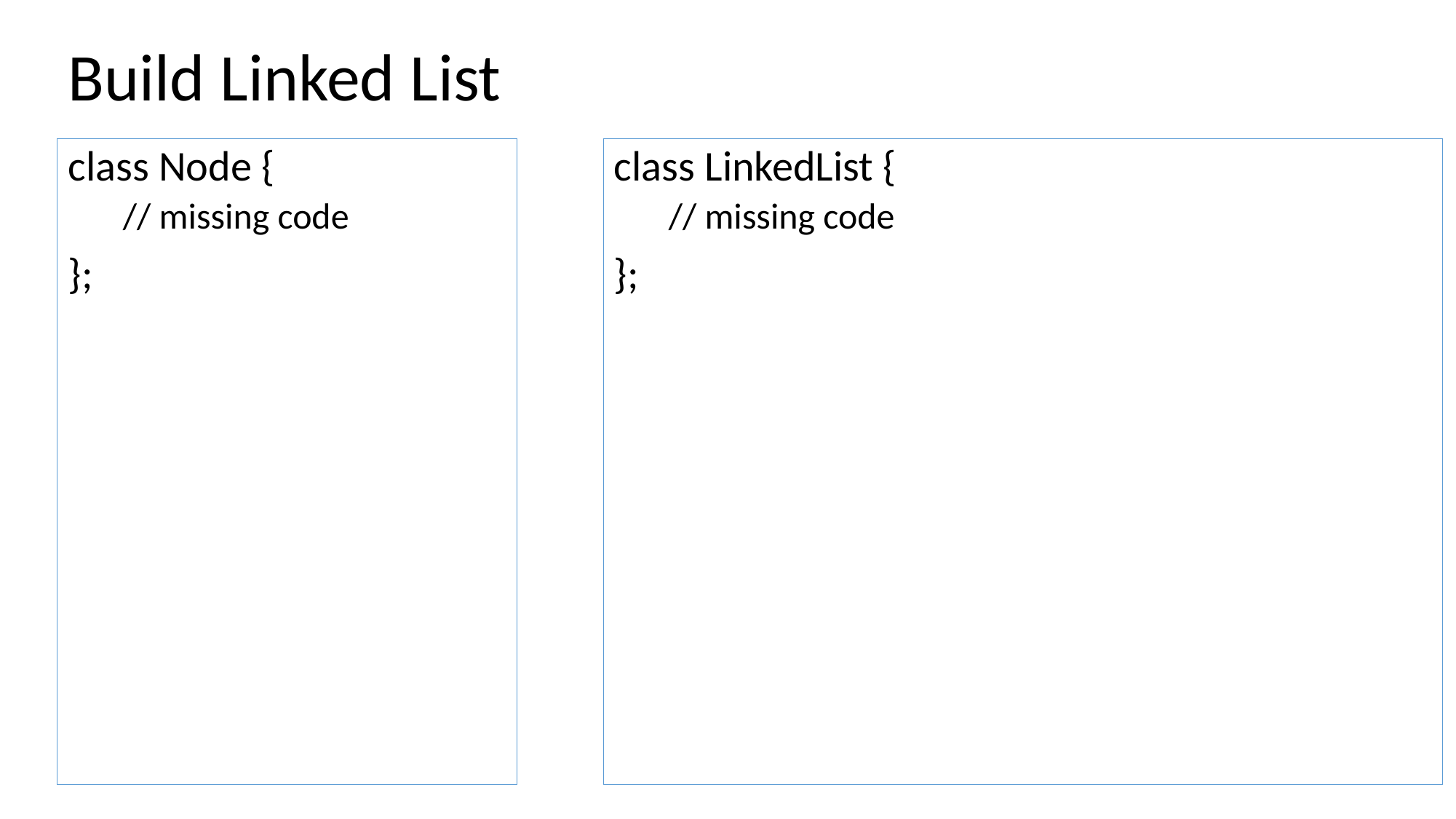

# Build Linked List
class Node {
// missing code
};
class LinkedList {
// missing code
};